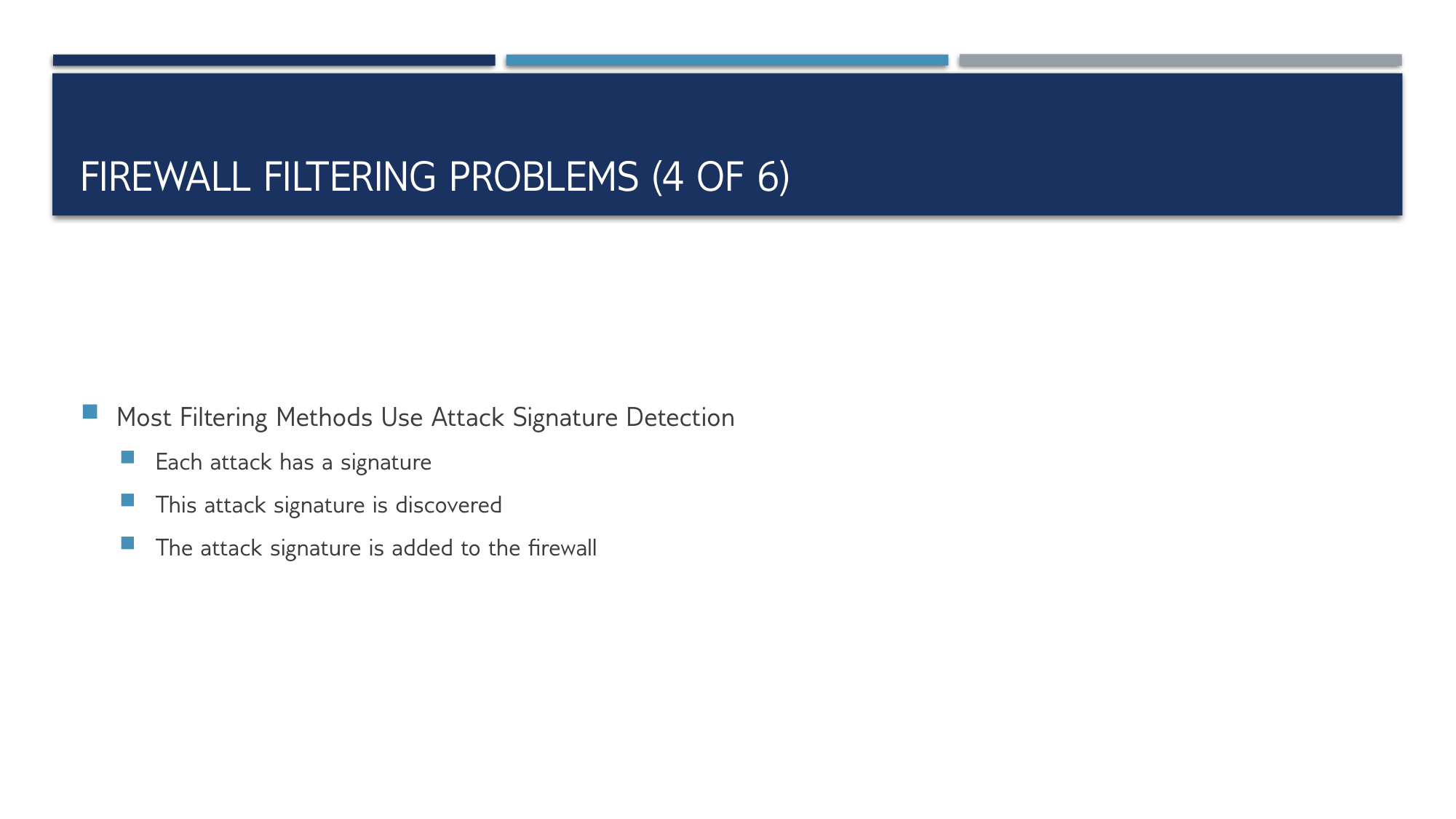

# Firewall Filtering Problems (4 of 6)
Most Filtering Methods Use Attack Signature Detection
Each attack has a signature
This attack signature is discovered
The attack signature is added to the firewall
6-65